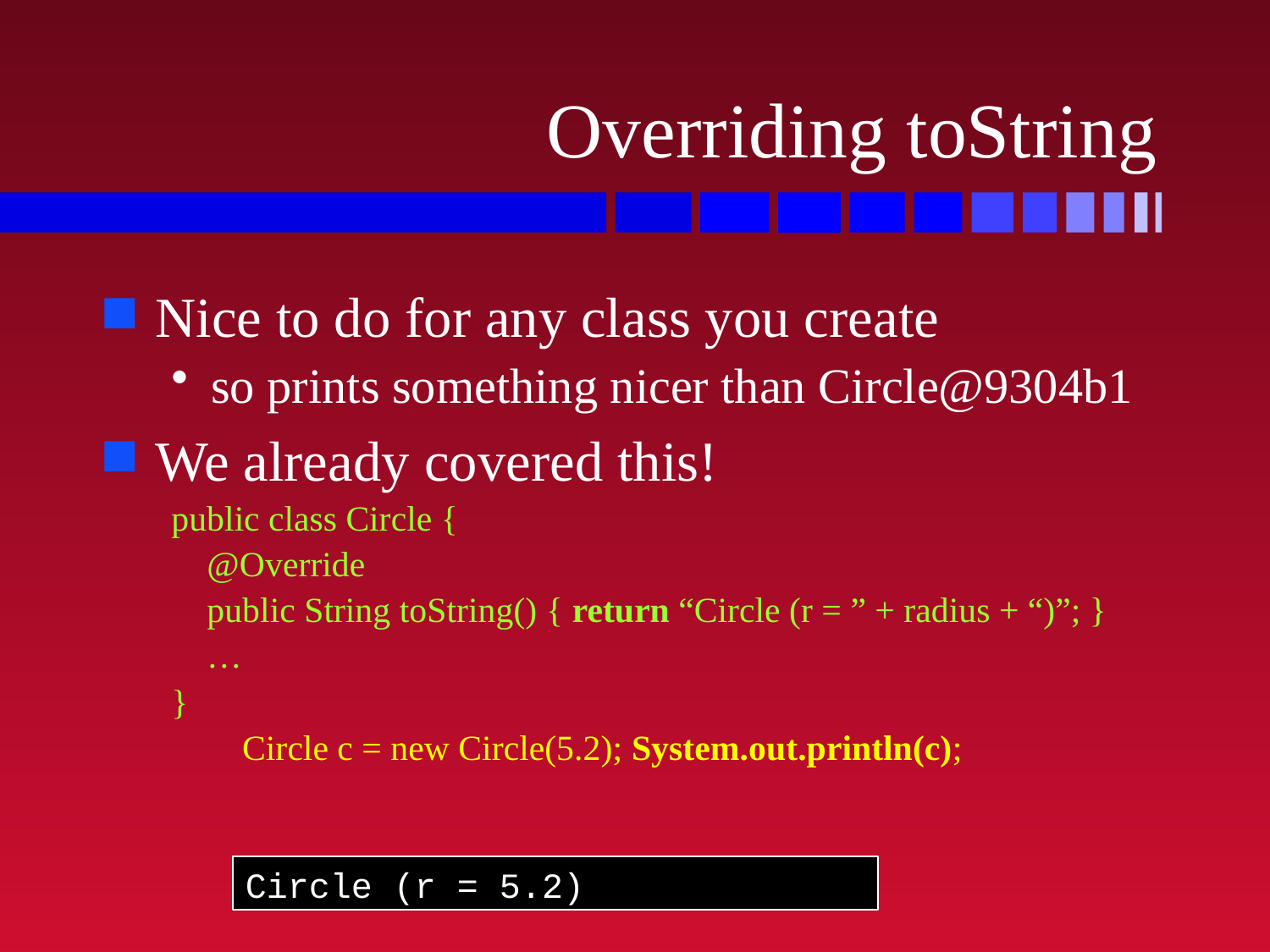

# Overriding toString
Nice to do for any class you create
so prints something nicer than Circle@9304b1
We already covered this!
public class Circle {
    @Override
    public String toString() { return “Circle (r = ” + radius + “)”; }
    …
}
        Circle c = new Circle(5.2); System.out.println(c);
Circle (r = 5.2)